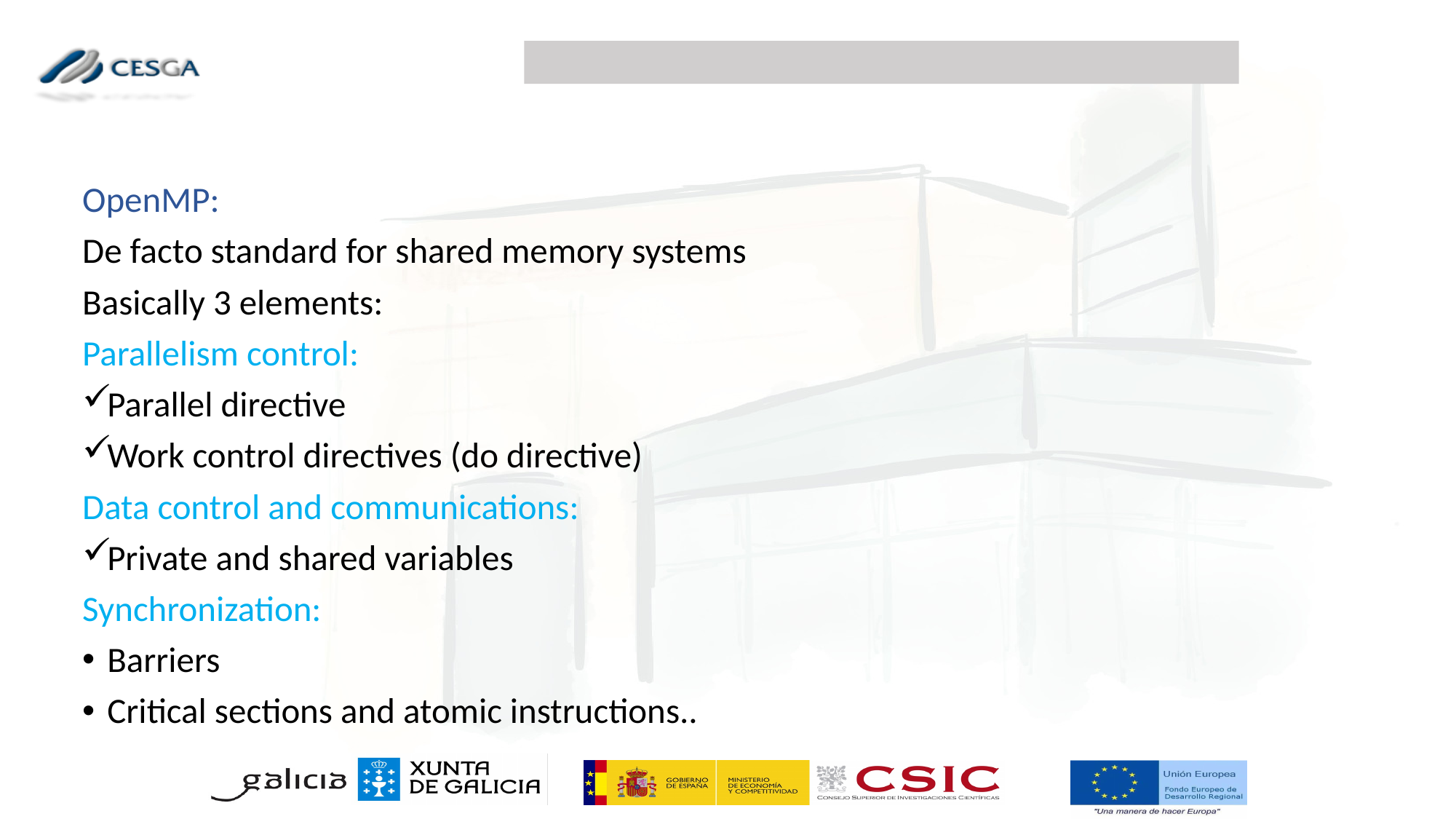

OpenMP:
De facto standard for shared memory systems
Basically 3 elements:
Parallelism control:
Parallel directive
Work control directives (do directive)
Data control and communications:
Private and shared variables
Synchronization:
Barriers
Critical sections and atomic instructions..